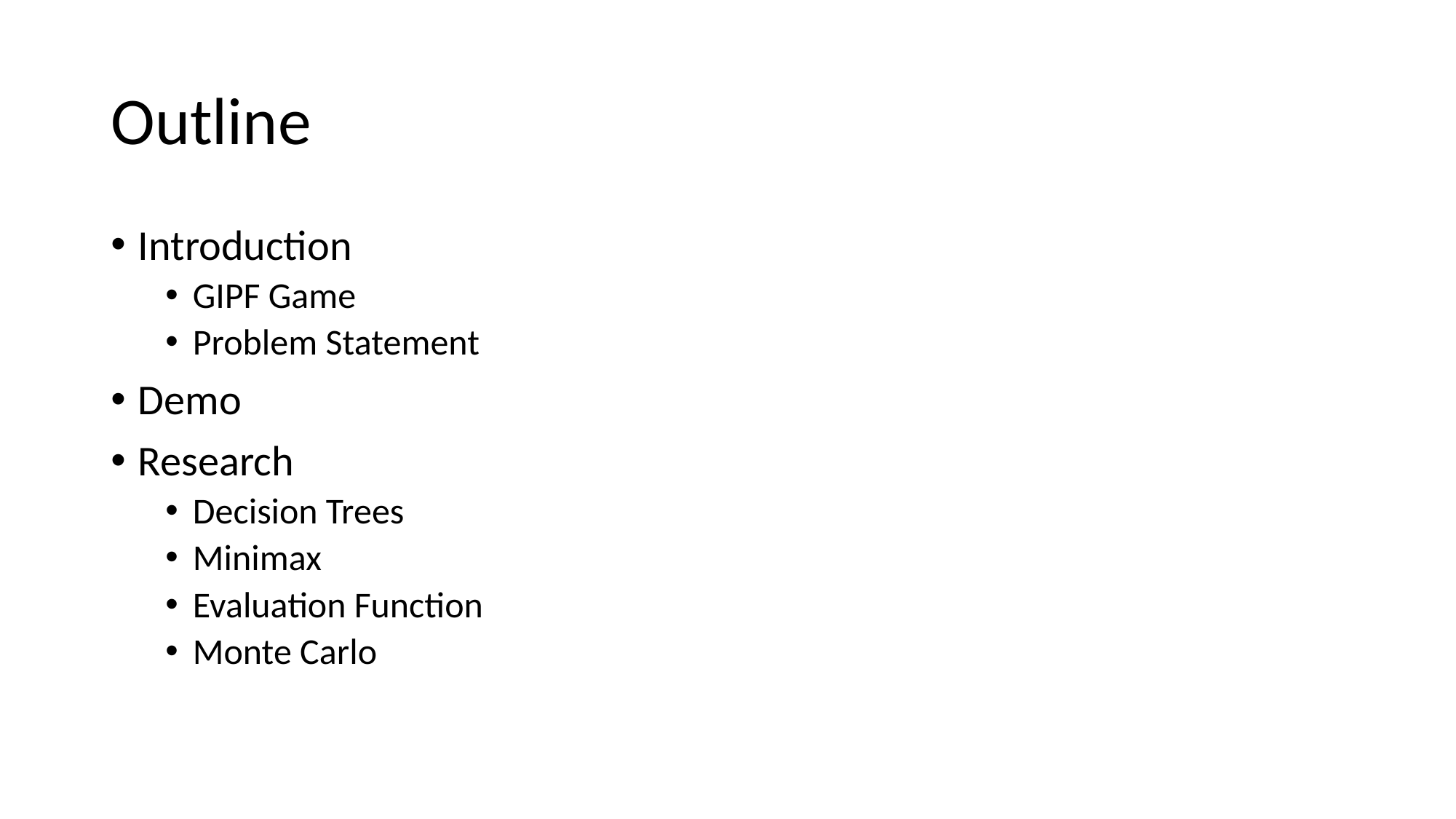

# Outline
Introduction
GIPF Game
Problem Statement
Demo
Research
Decision Trees
Minimax
Evaluation Function
Monte Carlo